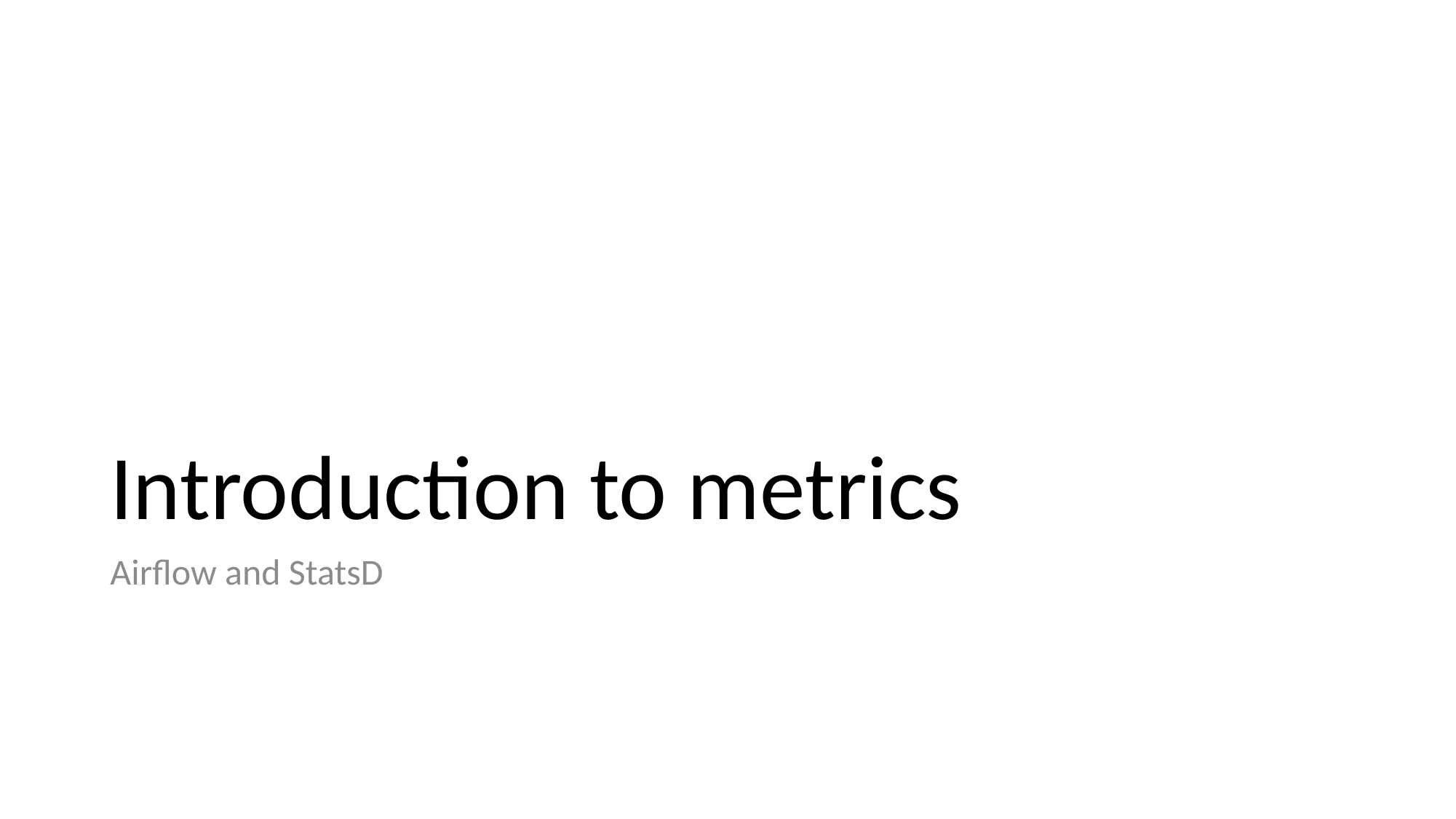

# Introduction to metrics
Airflow and StatsD